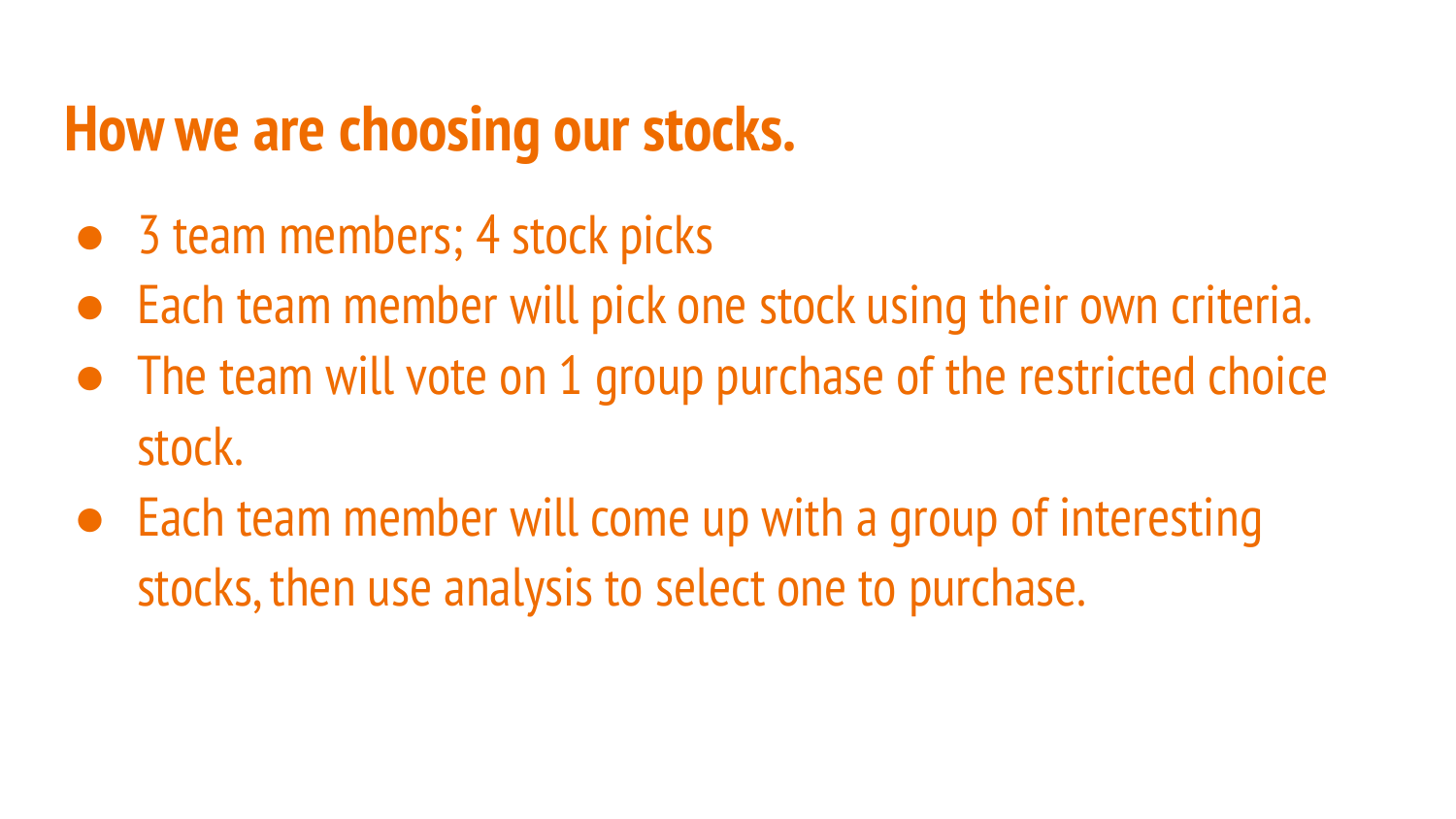

# How we are choosing our stocks.

3 team members; 4 stock picks
Each team member will pick one stock using their own criteria.
The team will vote on 1 group purchase of the restricted choice stock.
Each team member will come up with a group of interesting stocks, then use analysis to select one to purchase.